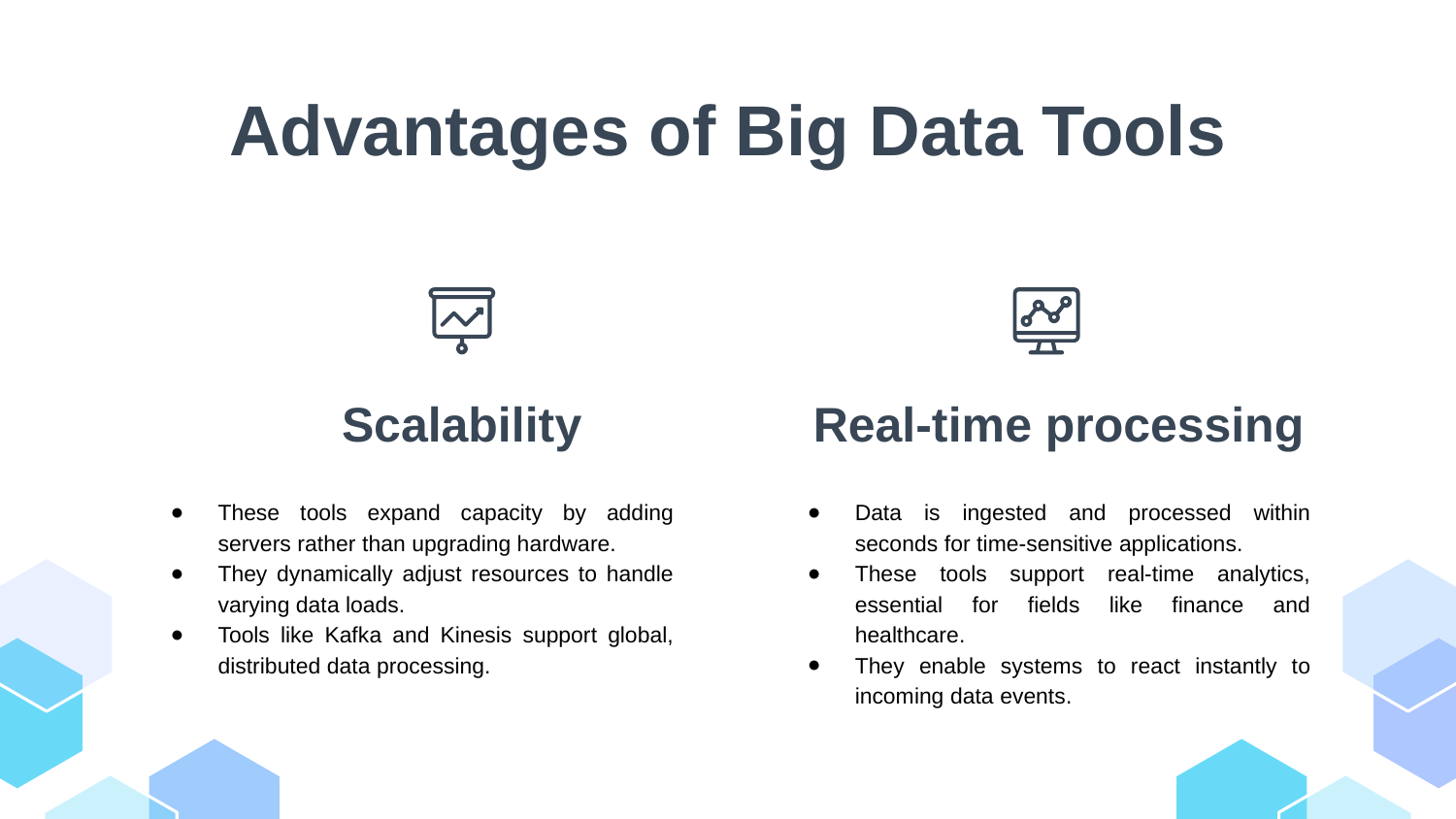

# Advantages of Big Data Tools

Scalability
Real-time processing
These tools expand capacity by adding servers rather than upgrading hardware.
They dynamically adjust resources to handle varying data loads.
Tools like Kafka and Kinesis support global, distributed data processing.

Data is ingested and processed within seconds for time-sensitive applications.
These tools support real-time analytics, essential for fields like finance and healthcare.
They enable systems to react instantly to incoming data events.